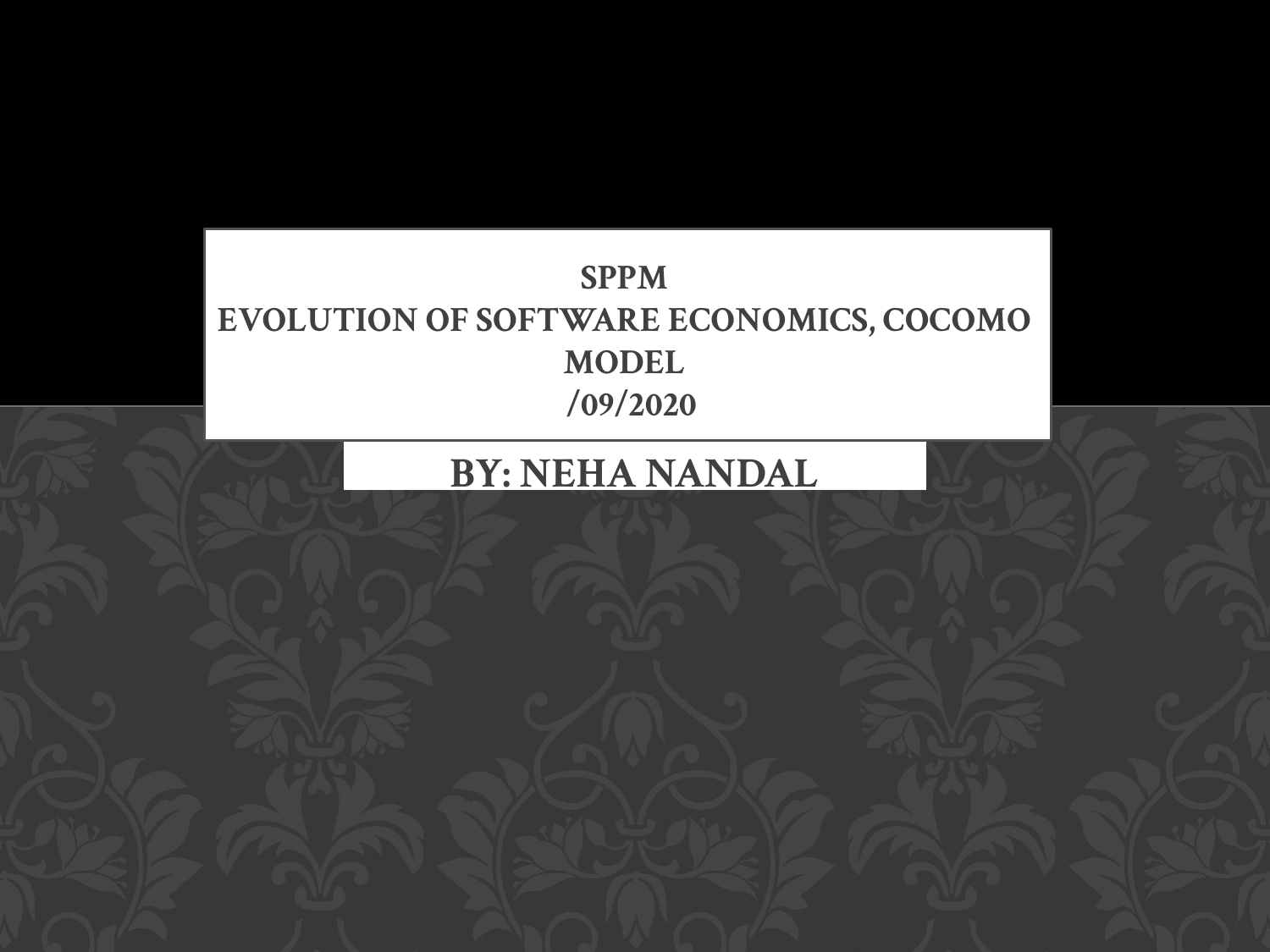

# SPPM EVOLUTION OF SOFTWARE ECONOMICS, COCOMO MODEL /09/2020
BY: NEHA NANDAL